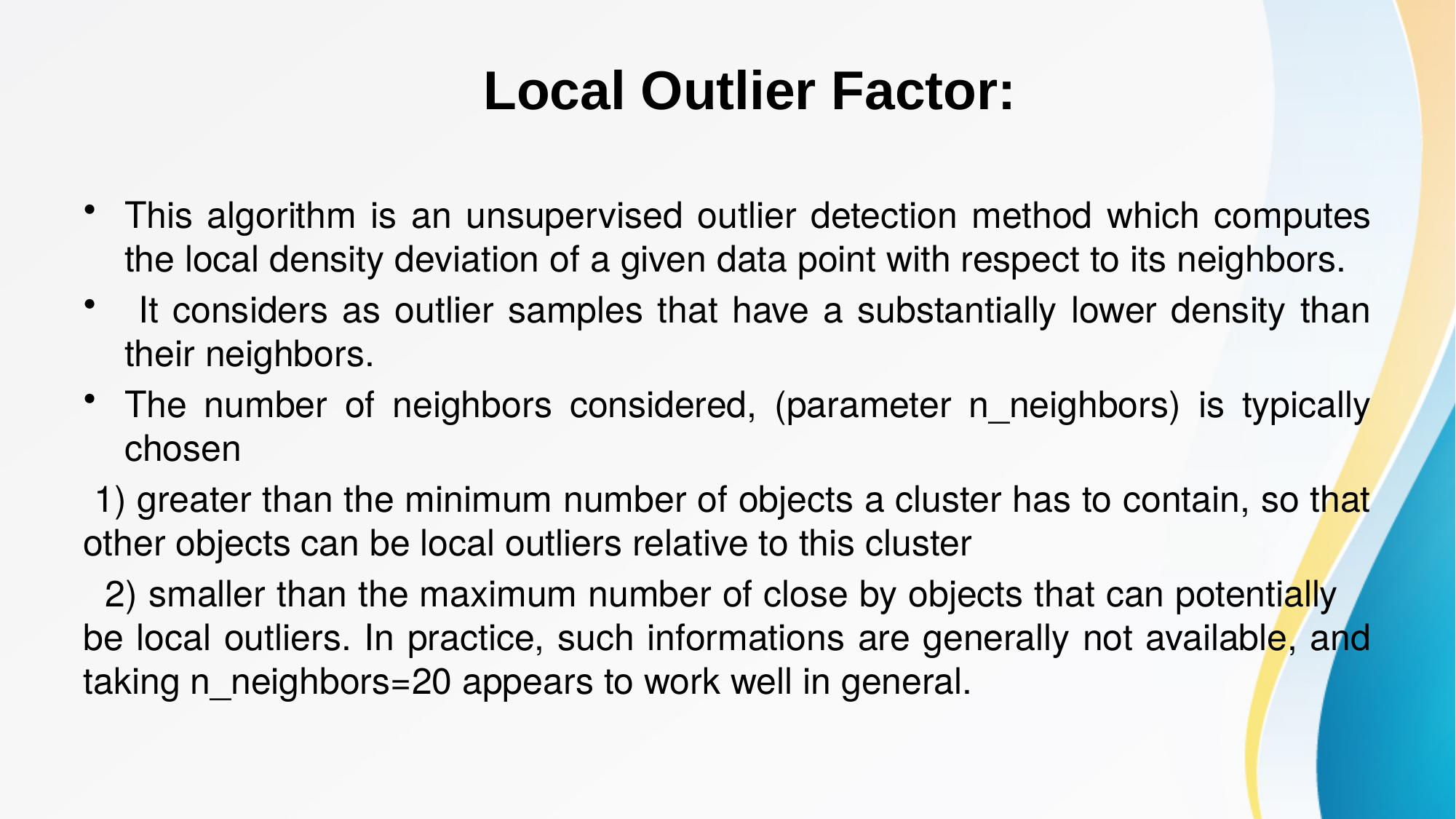

# Local Outlier Factor:
This algorithm is an unsupervised outlier detection method which computes the local density deviation of a given data point with respect to its neighbors.
 It considers as outlier samples that have a substantially lower density than their neighbors.
The number of neighbors considered, (parameter n_neighbors) is typically chosen
 1) greater than the minimum number of objects a cluster has to contain, so that other objects can be local outliers relative to this cluster
  2) smaller than the maximum number of close by objects that can potentially    be local outliers. In practice, such informations are generally not available, and taking n_neighbors=20 appears to work well in general.